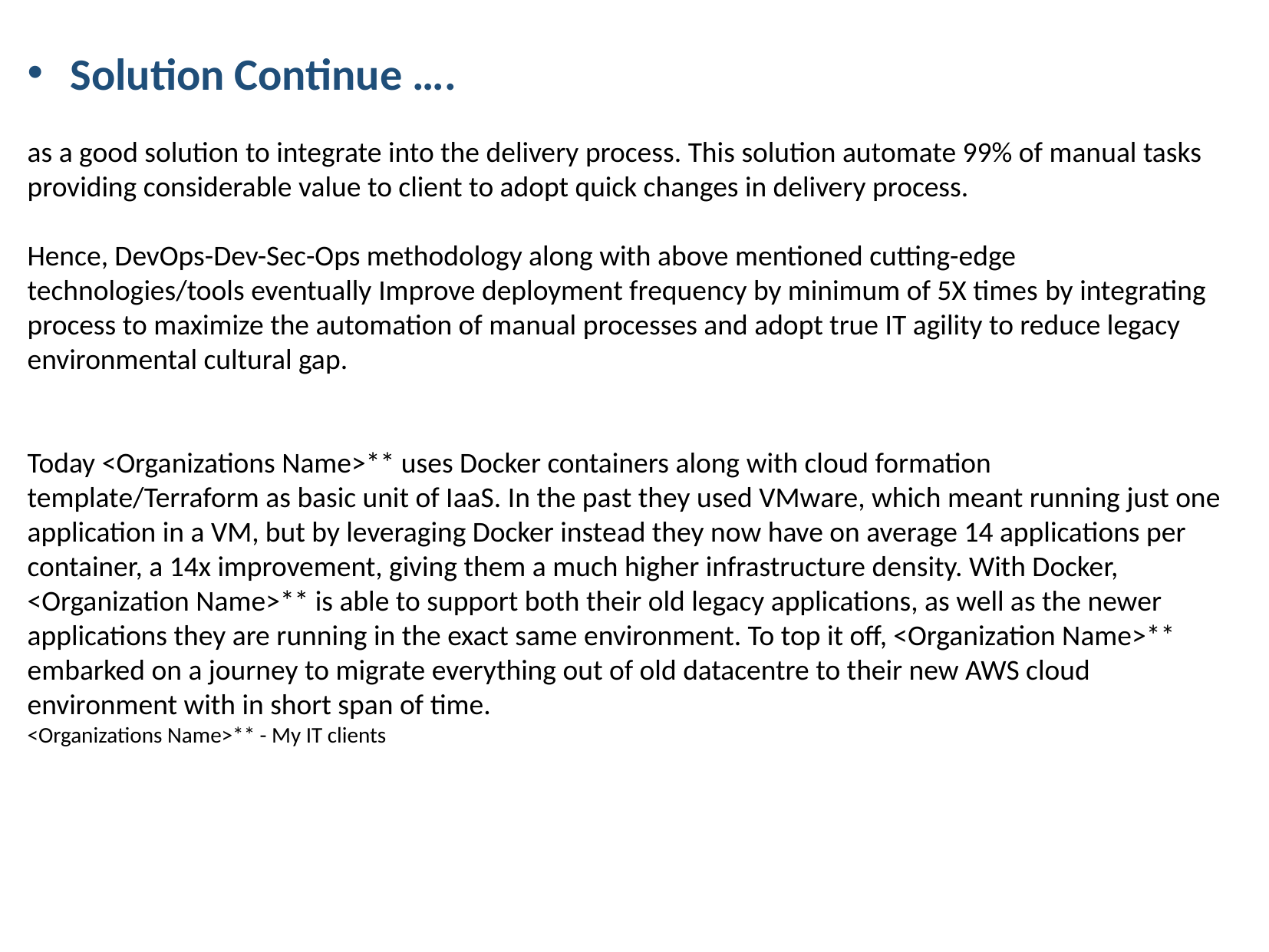

Solution Continue ….

as a good solution to integrate into the delivery process. This solution automate 99% of manual tasks providing considerable value to client to adopt quick changes in delivery process.

Hence, DevOps-Dev-Sec-Ops methodology along with above mentioned cutting-edge technologies/tools eventually Improve deployment frequency by minimum of 5X times by integrating process to maximize the automation of manual processes and adopt true IT agility to reduce legacy environmental cultural gap.

Today <Organizations Name>** uses Docker containers along with cloud formation template/Terraform as basic unit of IaaS. In the past they used VMware, which meant running just one application in a VM, but by leveraging Docker instead they now have on average 14 applications per container, a 14x improvement, giving them a much higher infrastructure density. With Docker, <Organization Name>** is able to support both their old legacy applications, as well as the newer applications they are running in the exact same environment. To top it off, <Organization Name>** embarked on a journey to migrate everything out of old datacentre to their new AWS cloud environment with in short span of time.
<Organizations Name>** - My IT clients